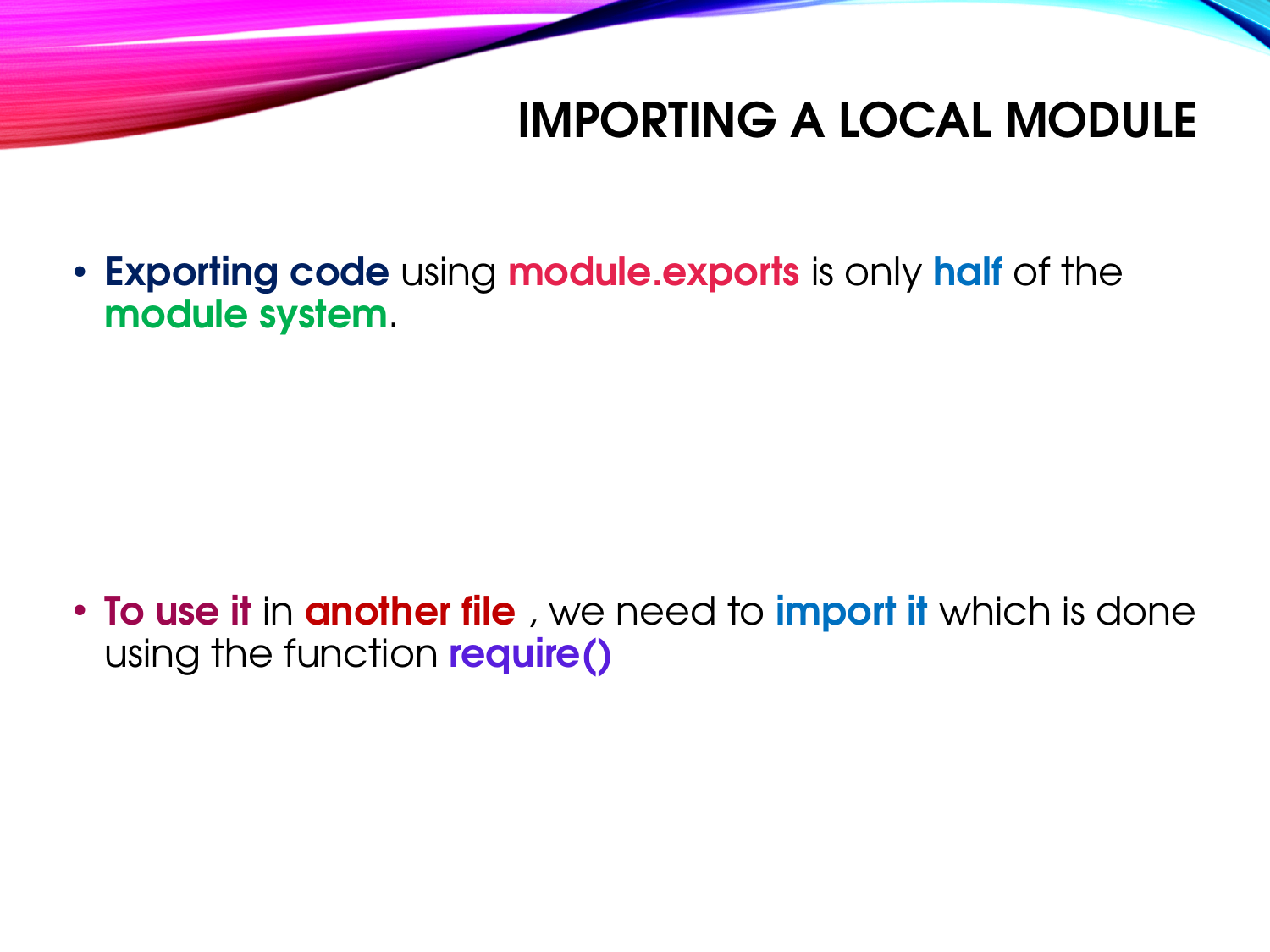

# Importing a local module
Exporting code using module.exports is only half of the module system.

To use it in another file , we need to import it which is done using the function require()